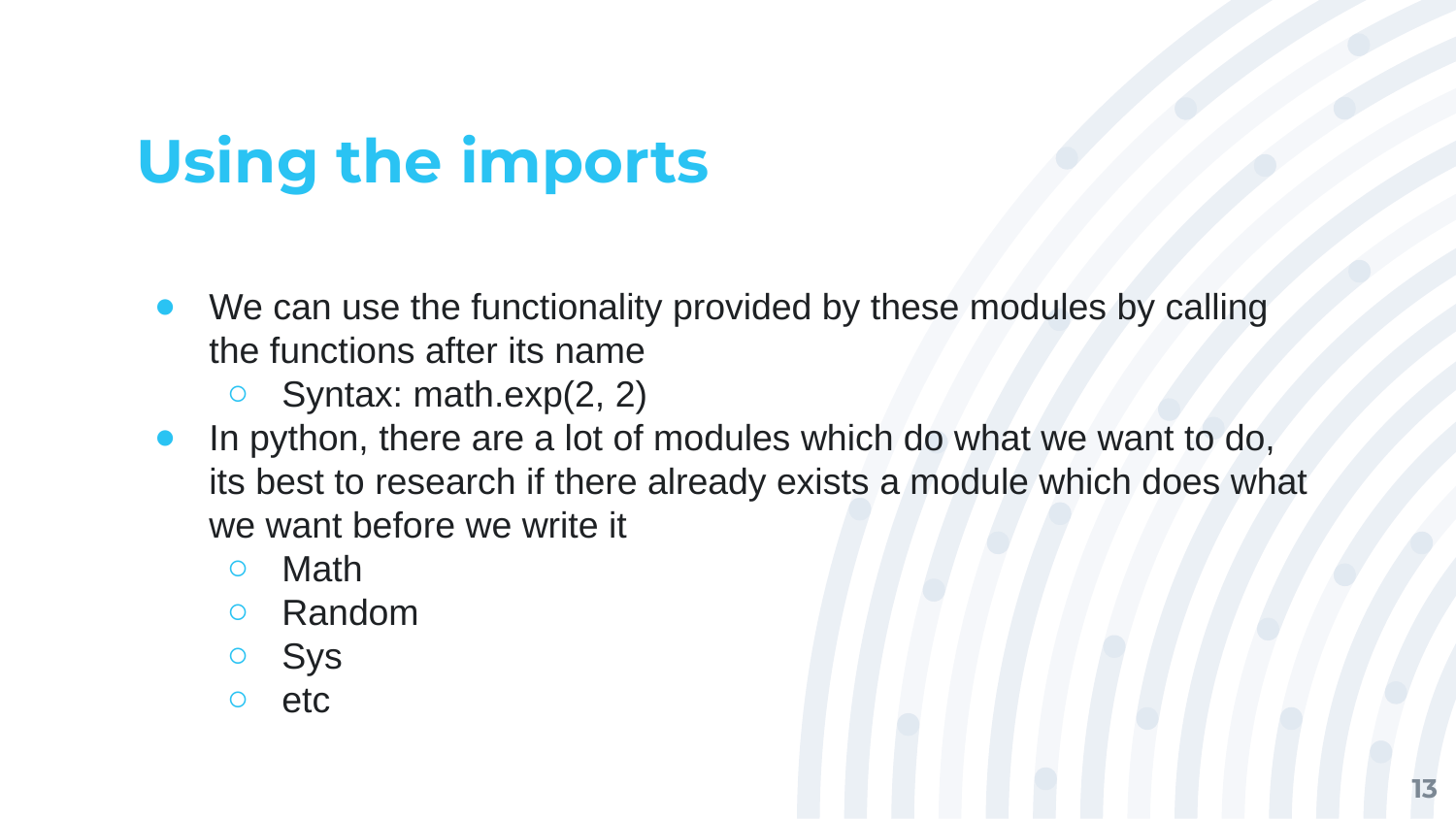

# Using the imports

We can use the functionality provided by these modules by calling the functions after its name
Syntax: math.exp(2, 2)
In python, there are a lot of modules which do what we want to do, its best to research if there already exists a module which does what we want before we write it
Math
Random
Sys
etc
13